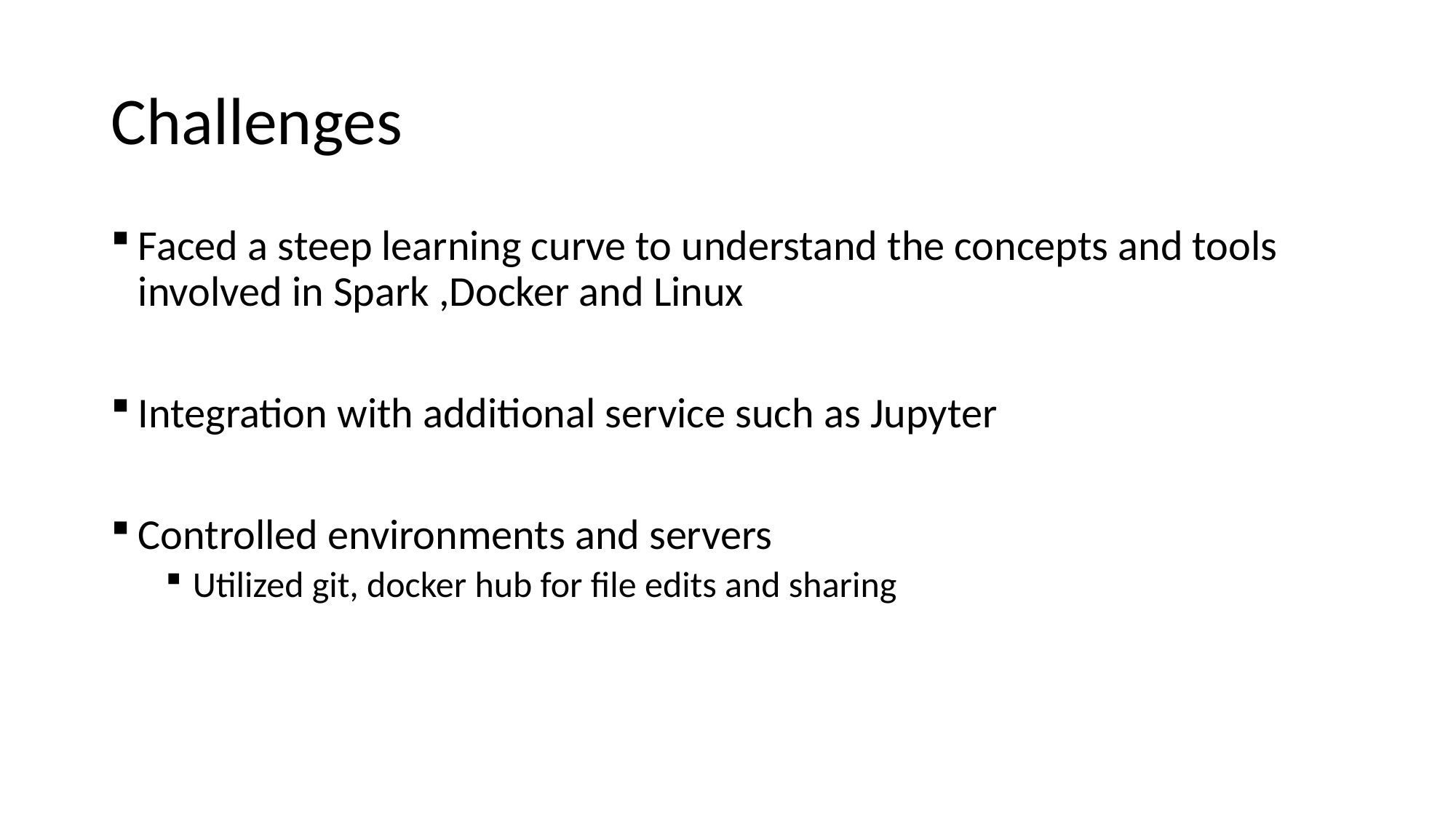

# Challenges
Faced a steep learning curve to understand the concepts and tools involved in Spark ,Docker and Linux

Integration with additional service such as Jupyter

Controlled environments and servers
Utilized git, docker hub for file edits and sharing